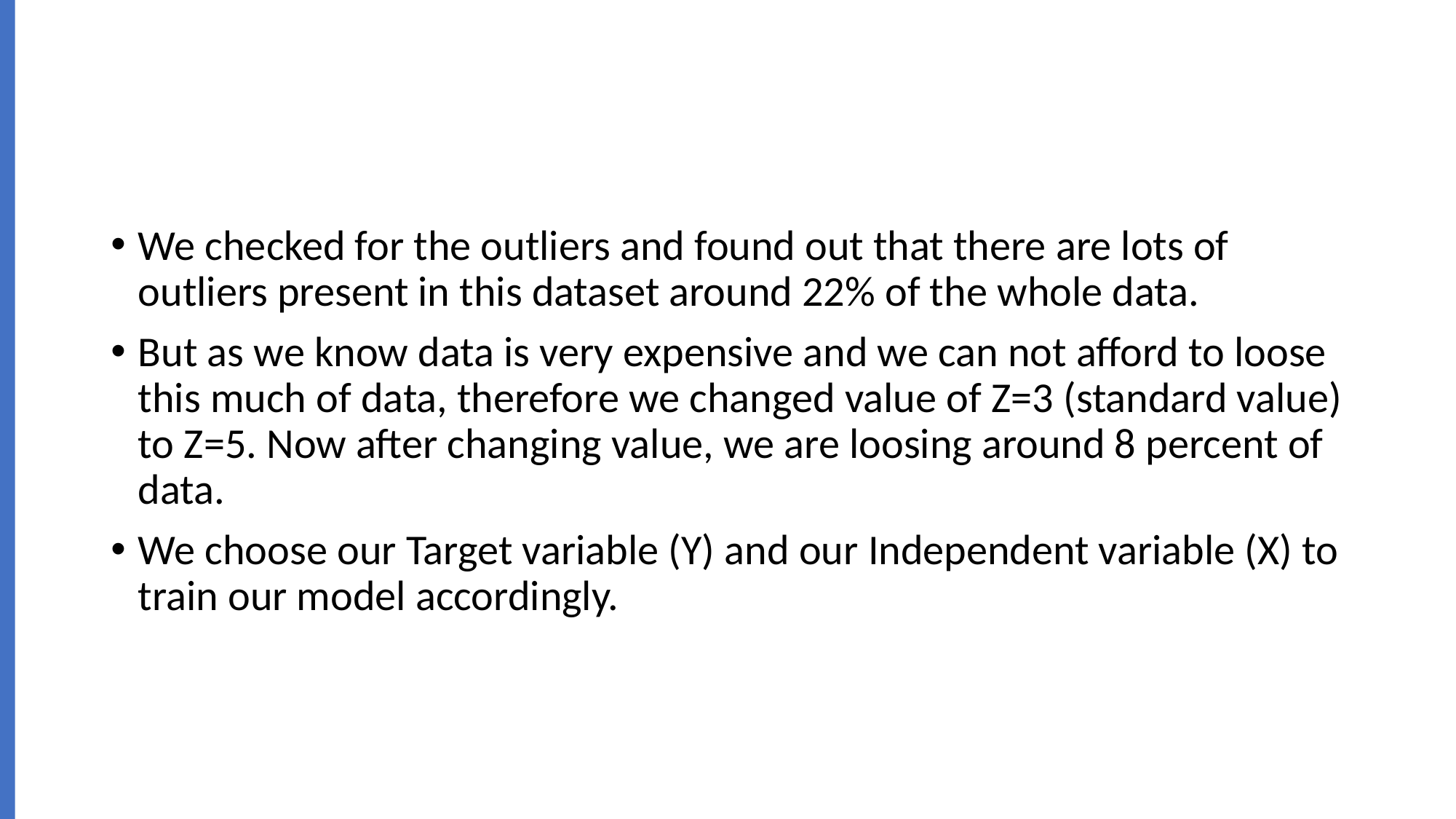

We checked for the outliers and found out that there are lots of outliers present in this dataset around 22% of the whole data.
But as we know data is very expensive and we can not afford to loose this much of data, therefore we changed value of Z=3 (standard value) to Z=5. Now after changing value, we are loosing around 8 percent of data.
We choose our Target variable (Y) and our Independent variable (X) to train our model accordingly.